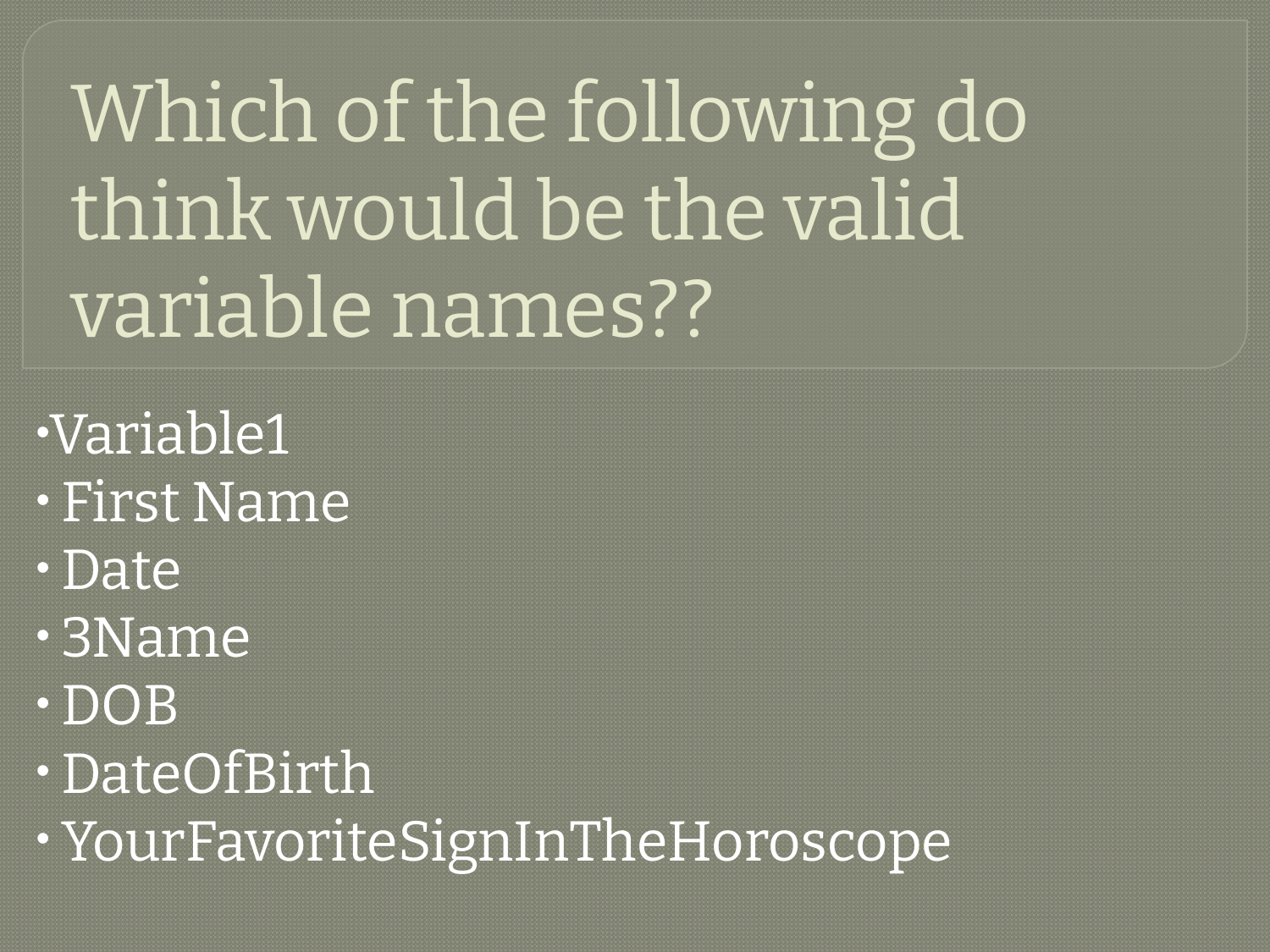

# Which of the following do think would be the valid variable names??
Variable1
 First Name
 Date
 3Name
 DOB
 DateOfBirth
 YourFavoriteSignInTheHoroscope